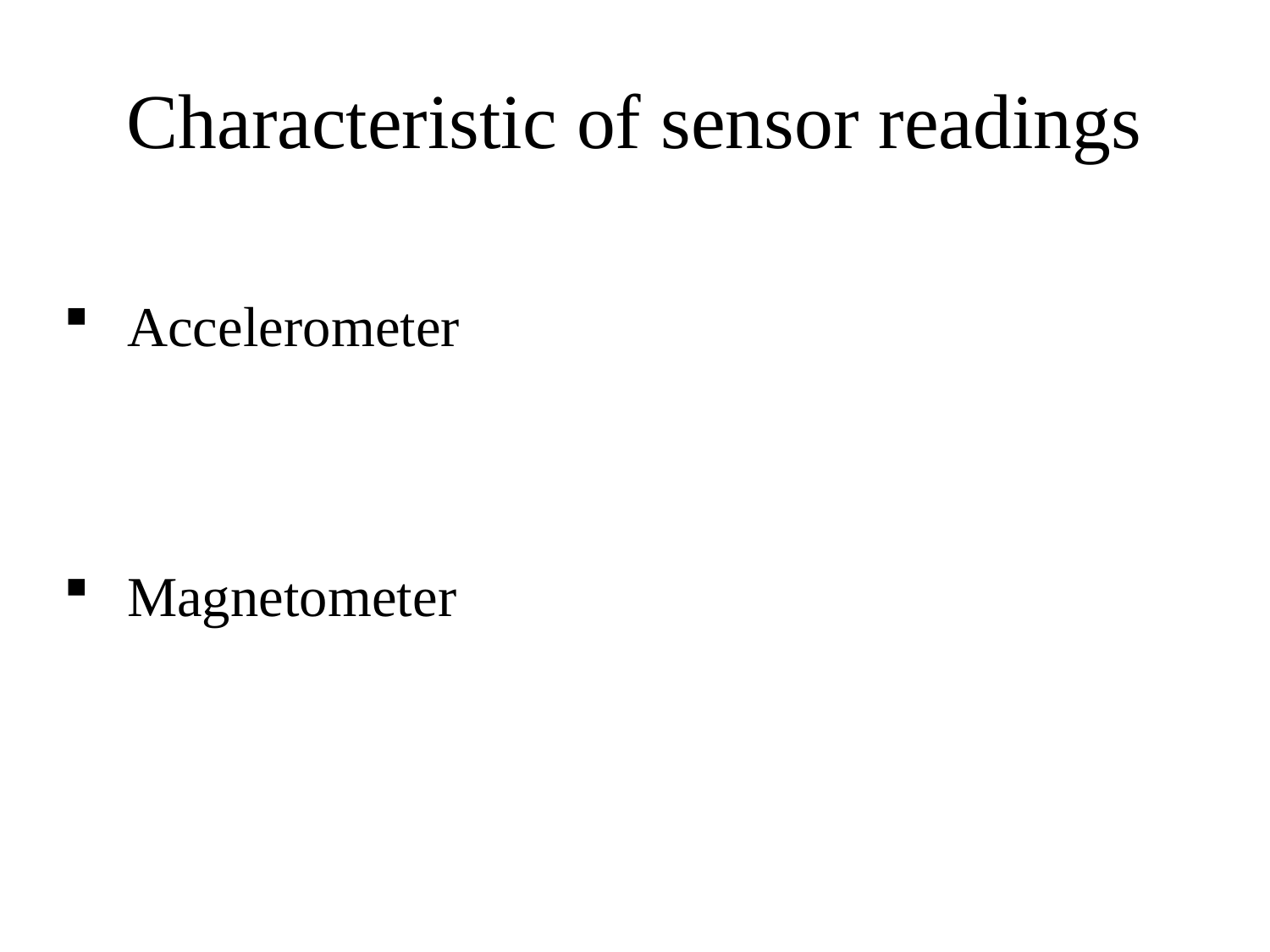

# Characteristic of sensor readings
Accelerometer

Magnetometer